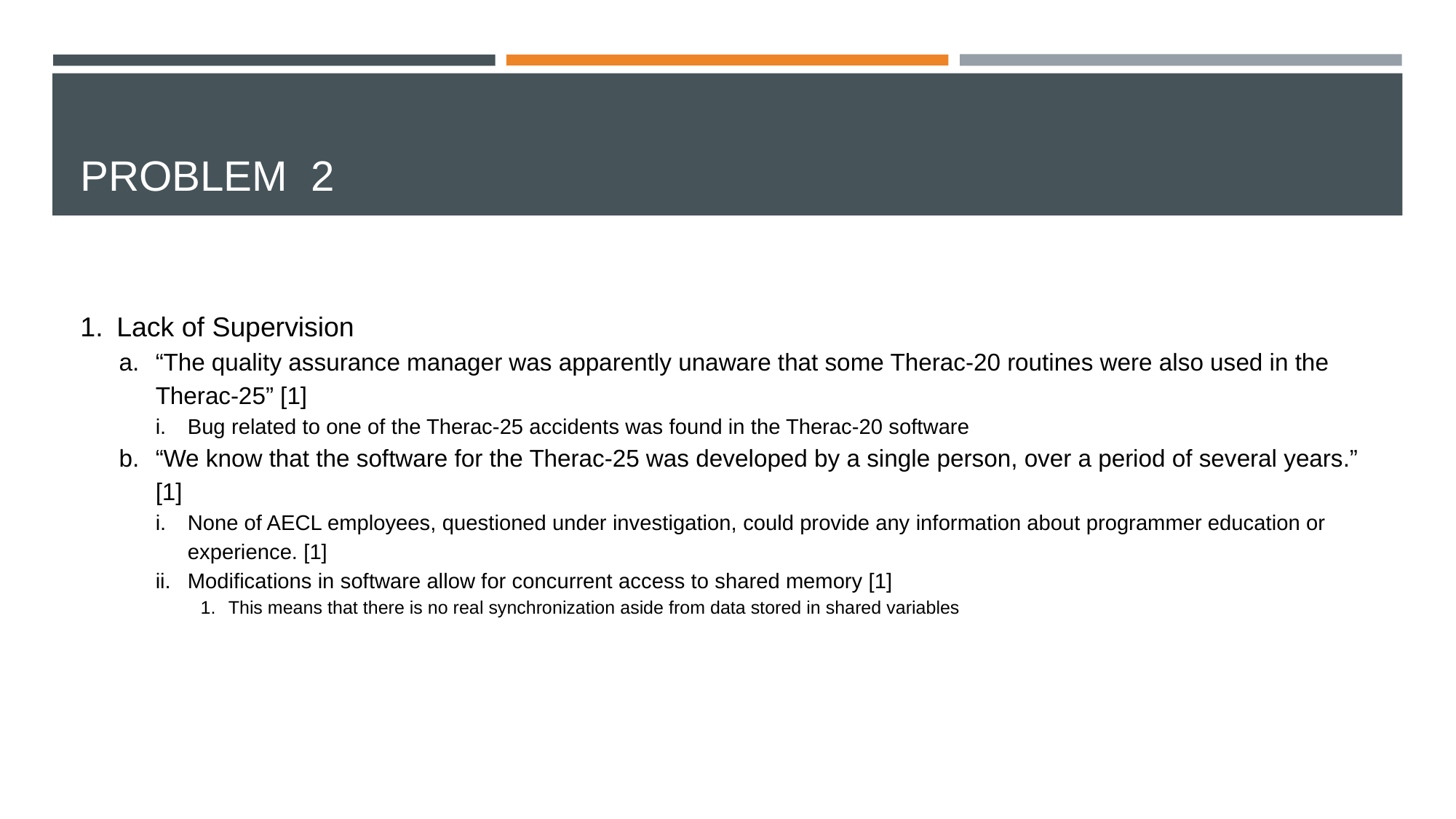

# PROBLEM  2
Lack of Supervision
“The quality assurance manager was apparently unaware that some Therac-20 routines were also used in the Therac-25” [1]
Bug related to one of the Therac-25 accidents was found in the Therac-20 software
“We know that the software for the Therac-25 was developed by a single person, over a period of several years.” [1]
None of AECL employees, questioned under investigation, could provide any information about programmer education or experience. [1]
Modifications in software allow for concurrent access to shared memory [1]
This means that there is no real synchronization aside from data stored in shared variables